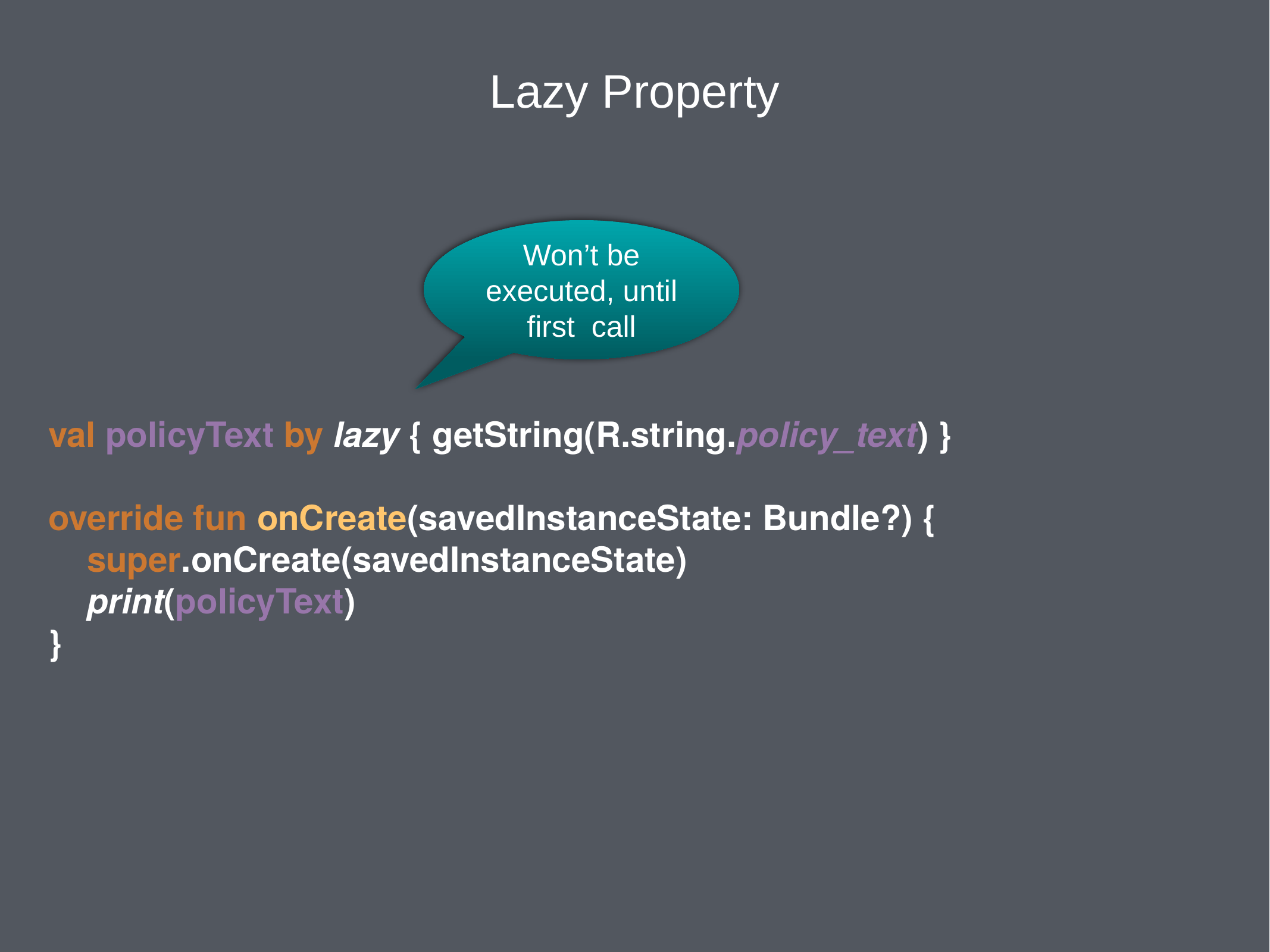

Lazy Property
Won’t be executed, until first  call
val policyText by lazy { getString(R.string.policy_text) }

override fun onCreate(savedInstanceState: Bundle?) {
    super.onCreate(savedInstanceState)
    print(policyText)
}